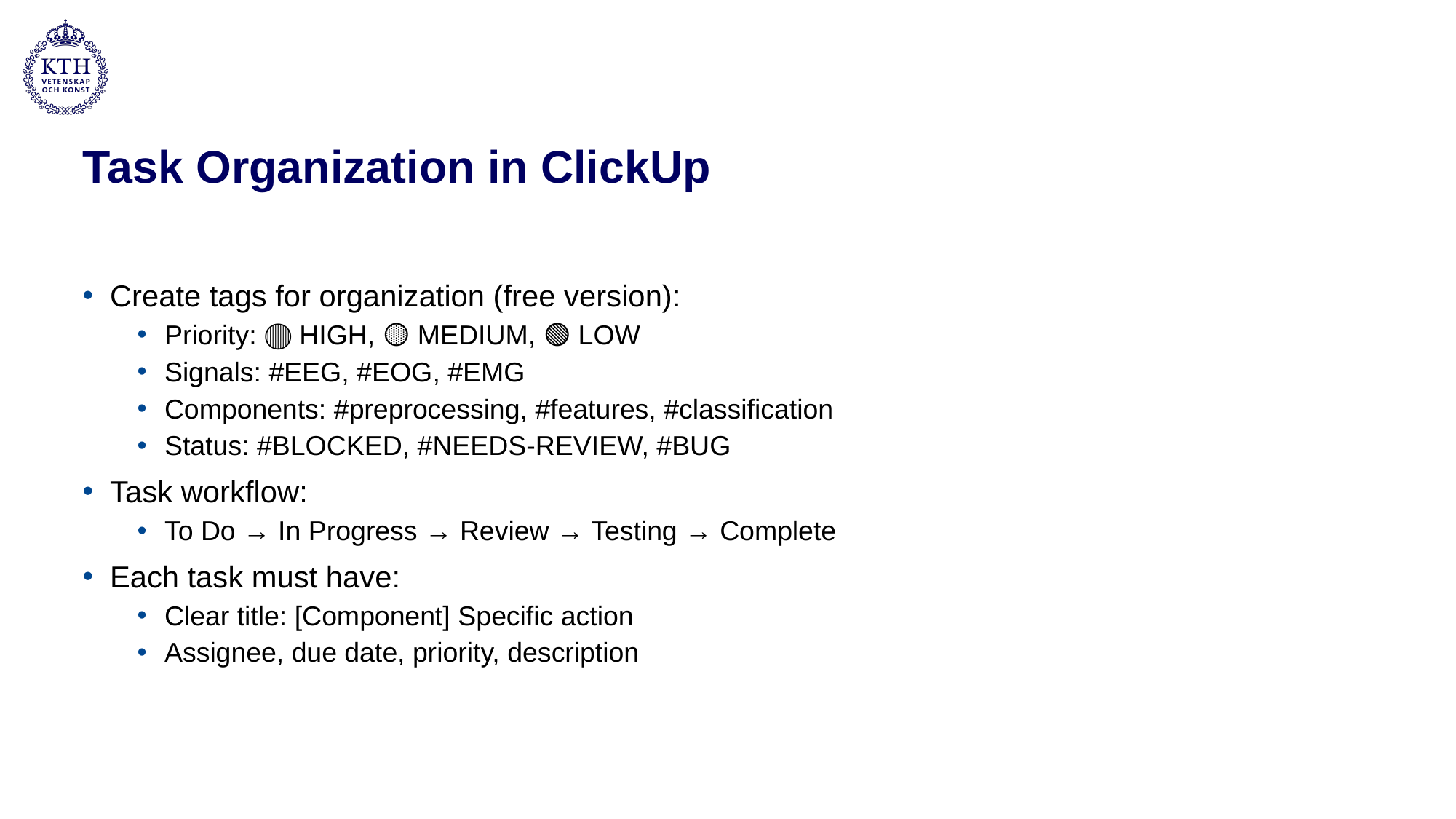

# Task Organization in ClickUp

Create tags for organization (free version):
Priority: 🔴 HIGH, 🟡 MEDIUM, 🟢 LOW
Signals: #EEG, #EOG, #EMG
Components: #preprocessing, #features, #classification
Status: #BLOCKED, #NEEDS-REVIEW, #BUG
Task workflow:
To Do → In Progress → Review → Testing → Complete
Each task must have:
Clear title: [Component] Specific action
Assignee, due date, priority, description